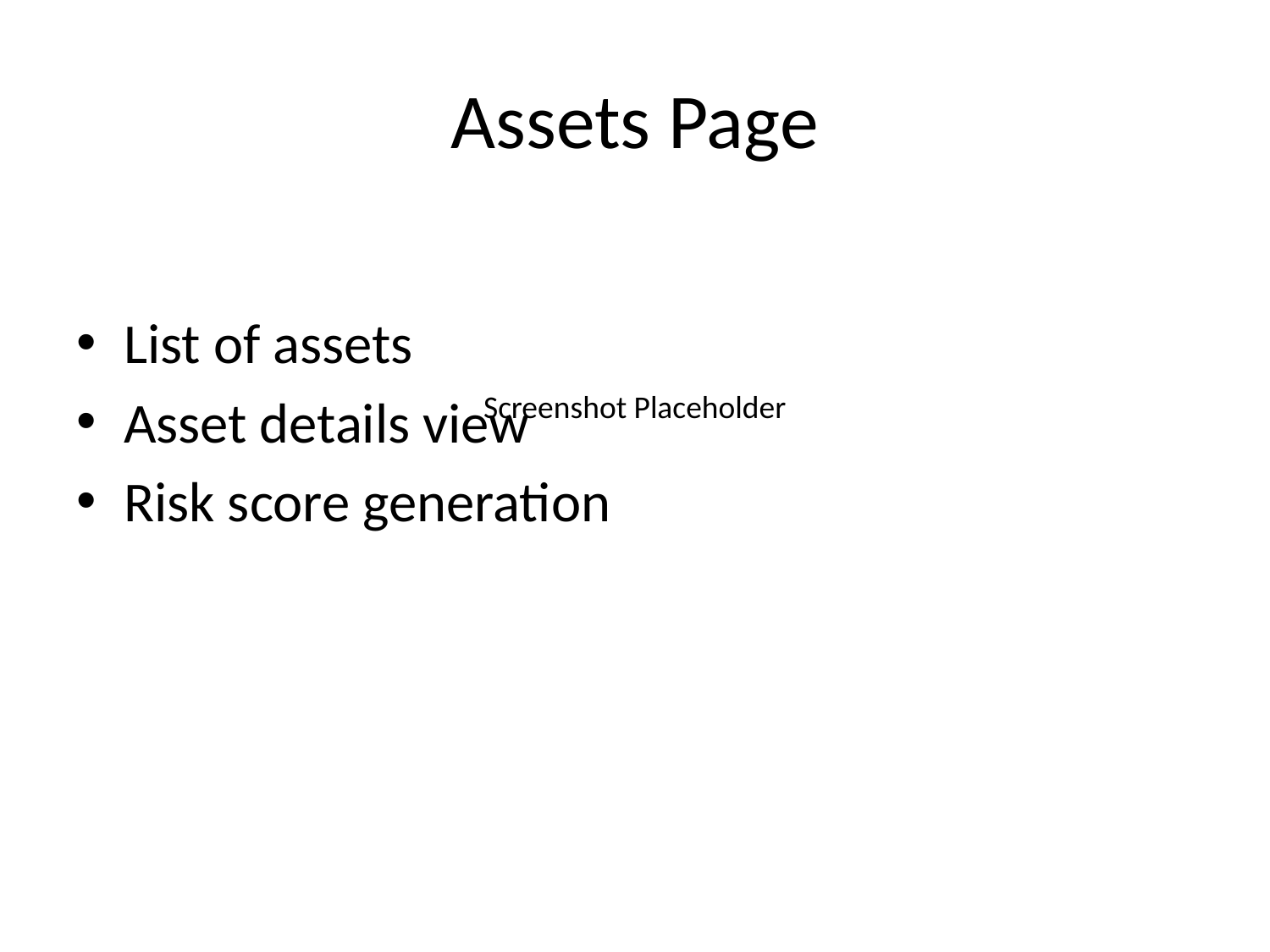

# Assets Page

List of assets
Asset details view
Risk score generation
Screenshot Placeholder